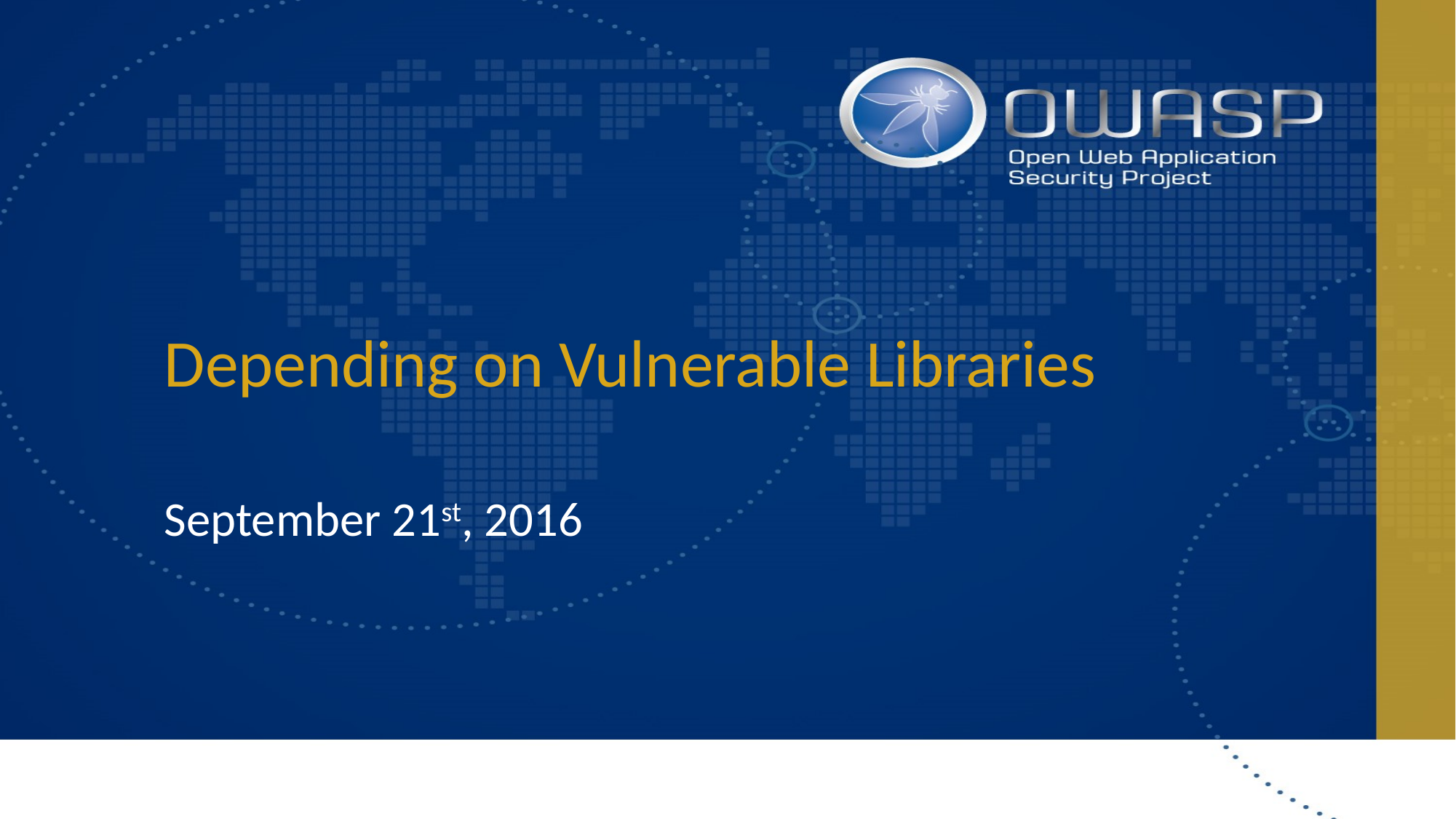

# Depending on Vulnerable Libraries
September 21st, 2016